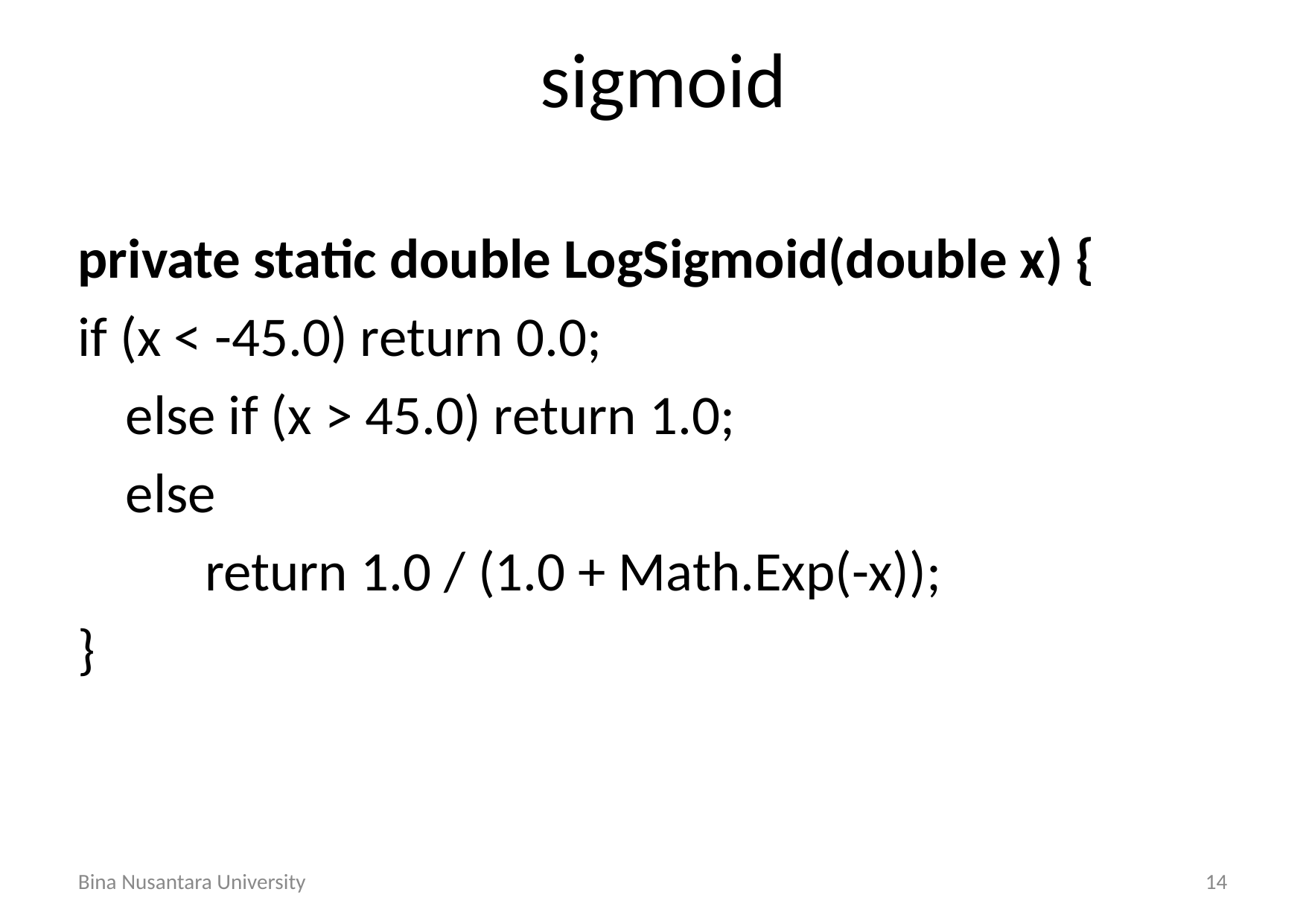

# sigmoid
private static double LogSigmoid(double x) {
if (x < -45.0) return 0.0;
	else if (x > 45.0) return 1.0;
	else
          return 1.0 / (1.0 + Math.Exp(-x));
}

Bina Nusantara University
14